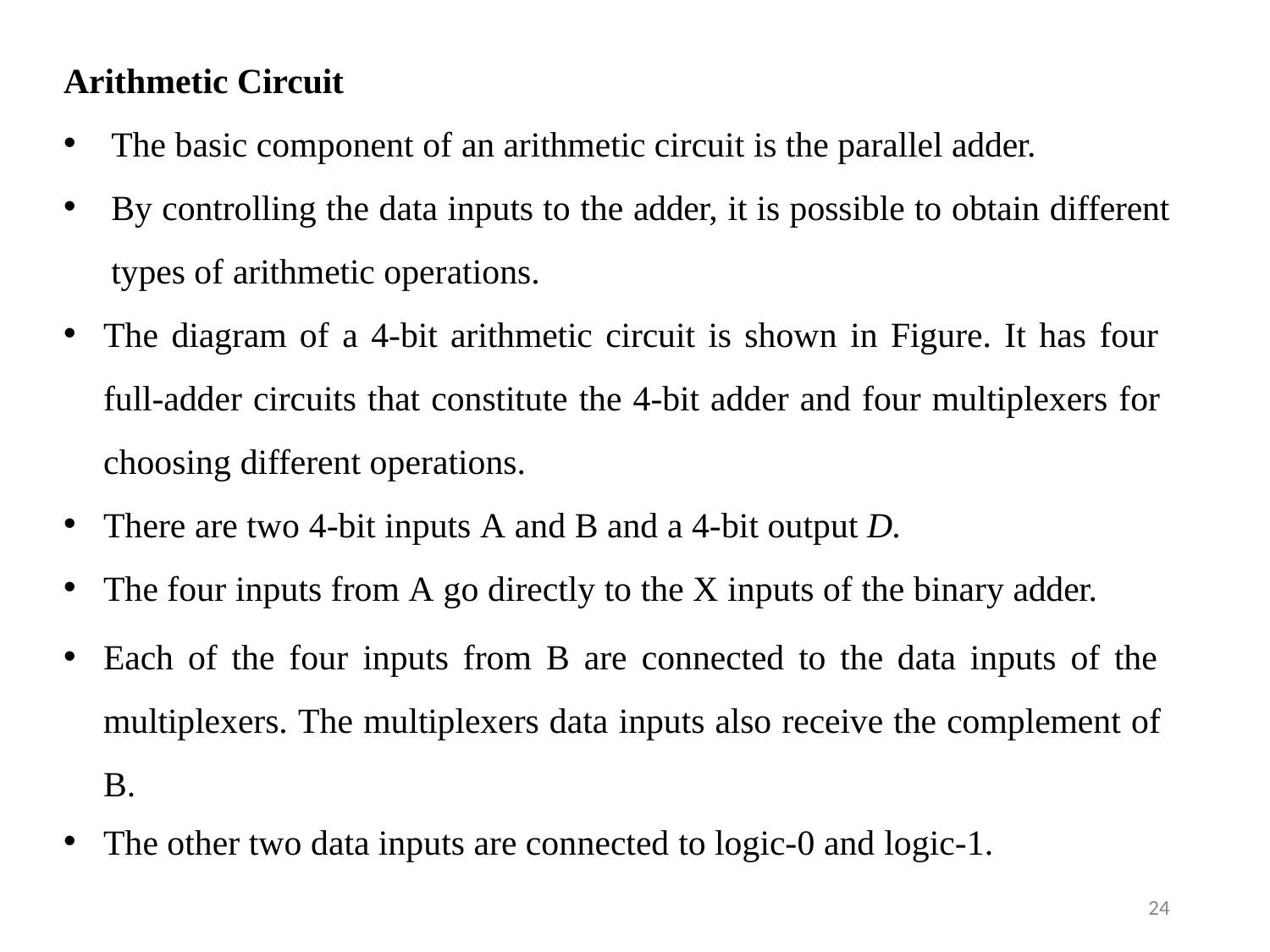

Arithmetic Circuit
The basic component of an arithmetic circuit is the parallel adder.
By controlling the data inputs to the adder, it is possible to obtain different
types of arithmetic operations.
The diagram of a 4-bit arithmetic circuit is shown in Figure. It has four  full-adder circuits that constitute the 4-bit adder and four multiplexers for  choosing different operations.
There are two 4-bit inputs A and B and a 4-bit output D.
The four inputs from A go directly to the X inputs of the binary adder.
Each of the four inputs from B are connected to the data inputs of the  multiplexers. The multiplexers data inputs also receive the complement of  B.
The other two data inputs are connected to logic-0 and logic-1.
24